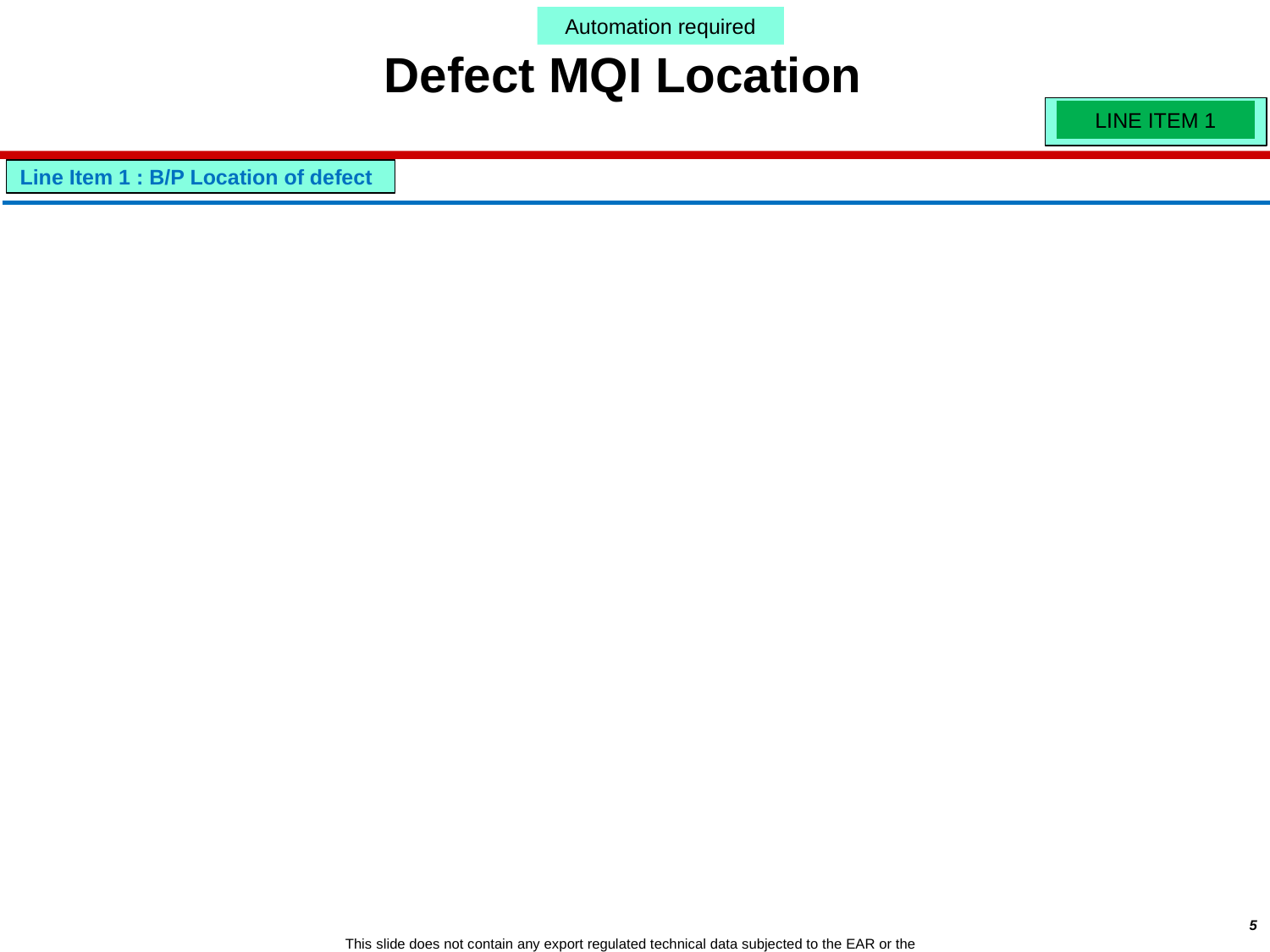

Automation required
Defect MQI Location

LINE ITEM 1
Line Item 1 : B/P Location of defect

5